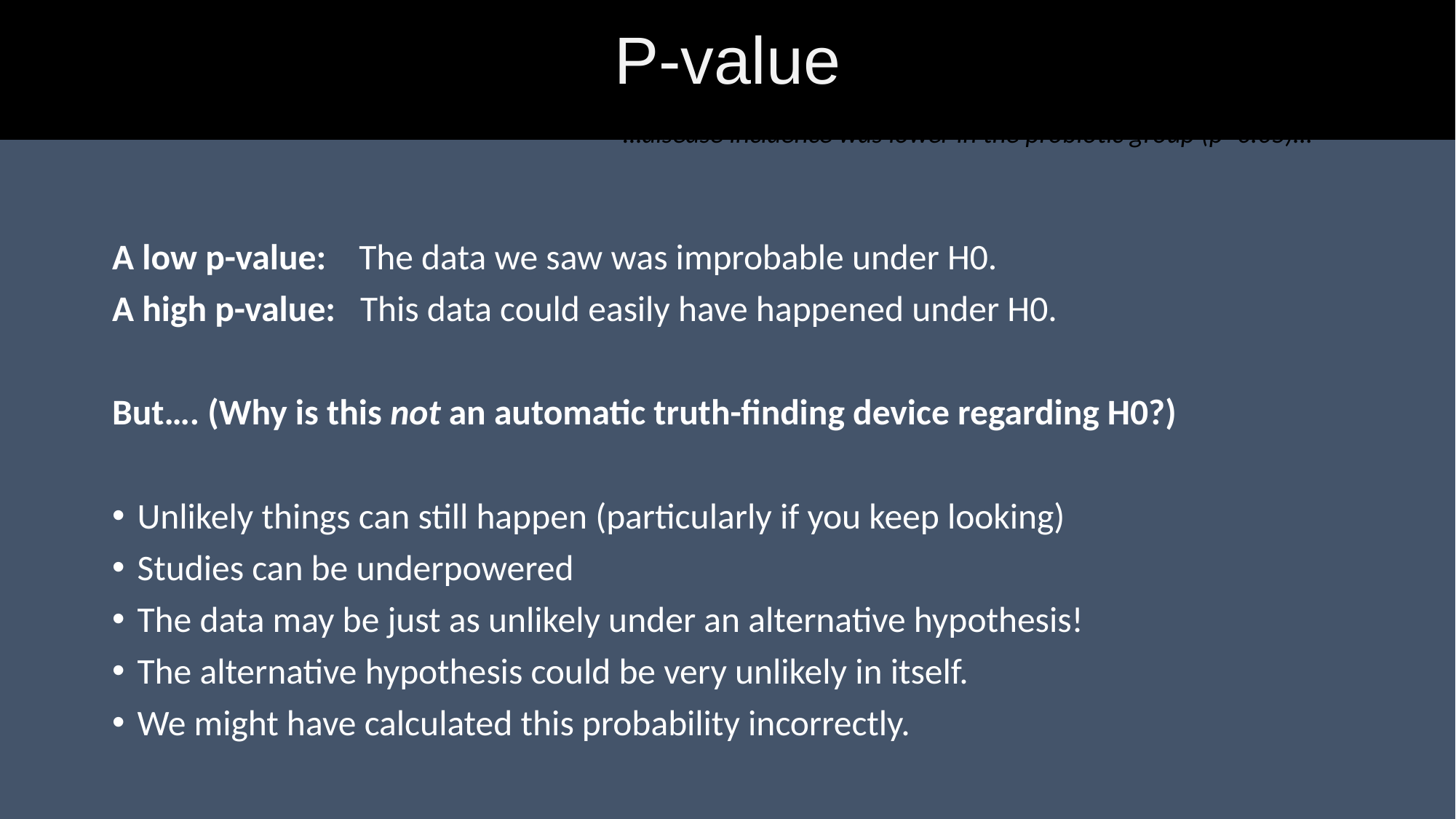

# P-value
“…disease incidence was lower in the probiotic group (p<0.05)…”
A low p-value:    The data we saw was improbable under H0.
A high p-value:   This data could easily have happened under H0.

But…. (Why is this not an automatic truth-finding device regarding H0?)

Unlikely things can still happen (particularly if you keep looking)
Studies can be underpowered
The data may be just as unlikely under an alternative hypothesis!
The alternative hypothesis could be very unlikely in itself.
We might have calculated this probability incorrectly.